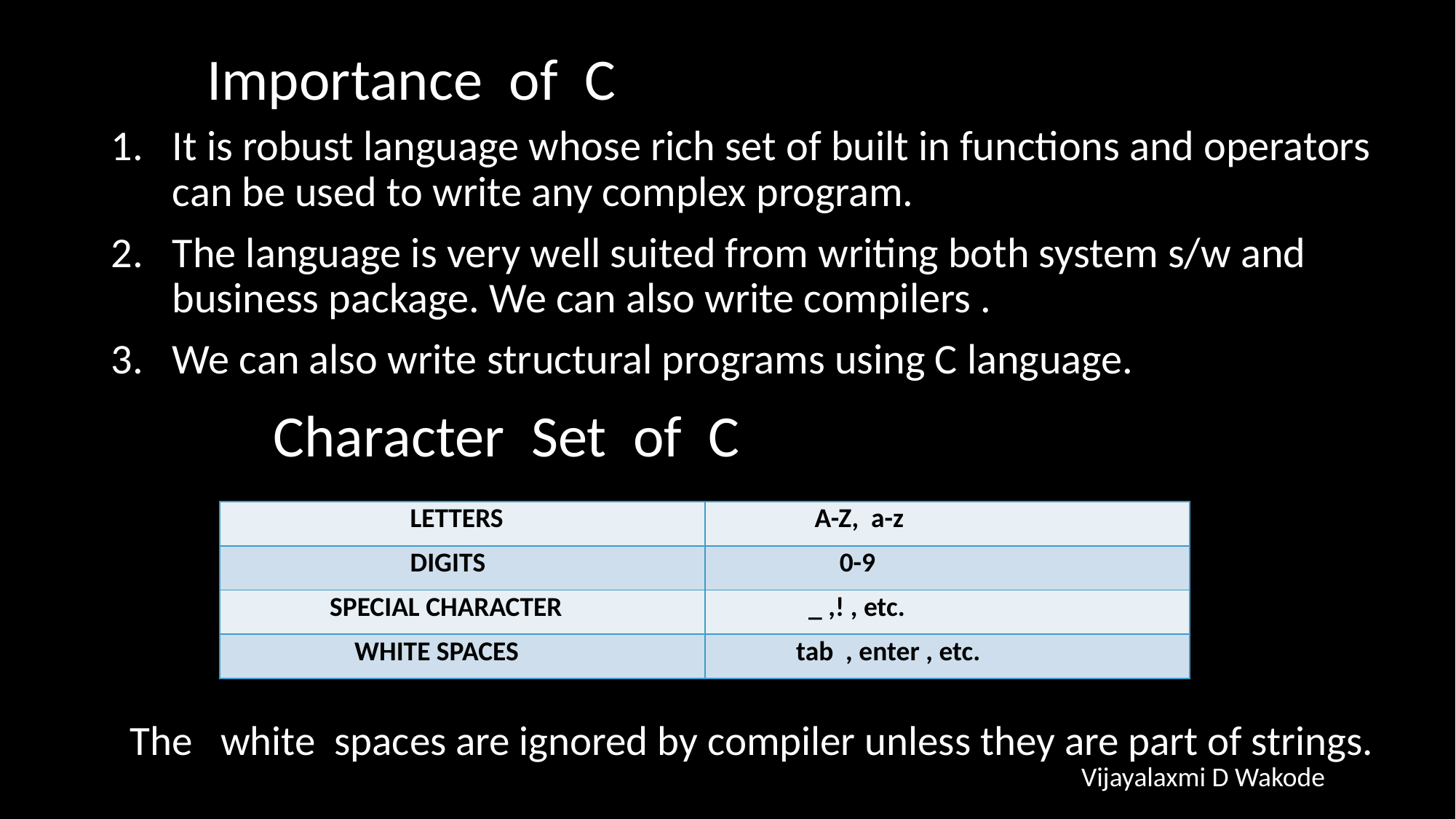

# Importance  of  C
It is robust language whose rich set of built in functions and operators can be used to write any complex program.
The language is very well suited from writing both system s/w and business package. We can also write compilers .
We can also write structural programs using C language.
		     Character  Set  of  C
| LETTERS | A-Z, a-z |
| --- | --- |
| DIGITS | 0-9 |
| SPECIAL CHARACTER | \_ ,! , etc. |
| WHITE SPACES | tab , enter , etc. |

  The   white  spaces are ignored by compiler unless they are part of strings.
Vijayalaxmi D Wakode